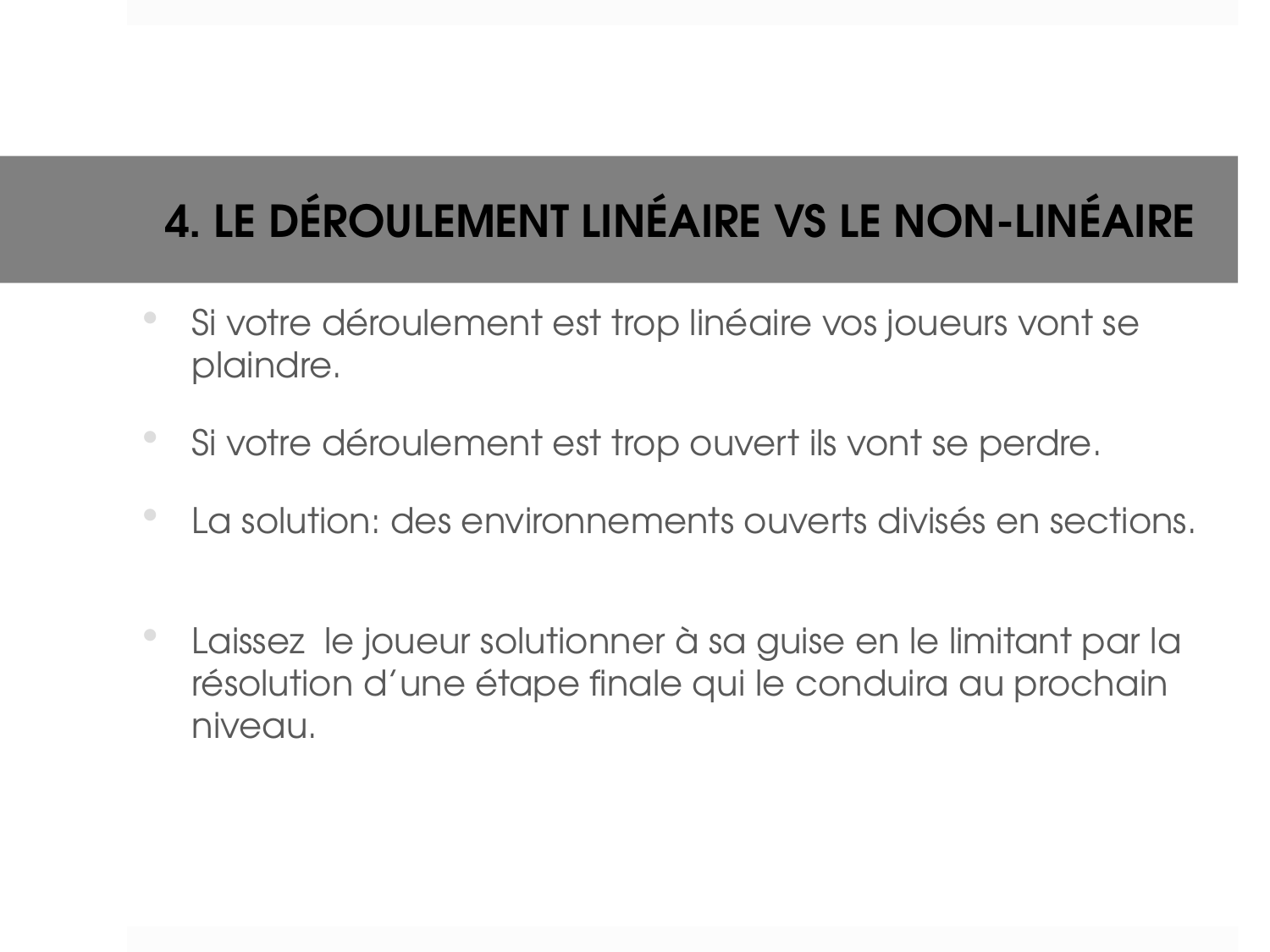

# 4. Le déroulement linéaire VS le Non-Linéaire
Si votre déroulement est trop linéaire vos joueurs vont se plaindre.
Si votre déroulement est trop ouvert ils vont se perdre.
La solution: des environnements ouverts divisés en sections.
Laissez  le joueur solutionner à sa guise en le limitant par la résolution d’une étape finale qui le conduira au prochain niveau.